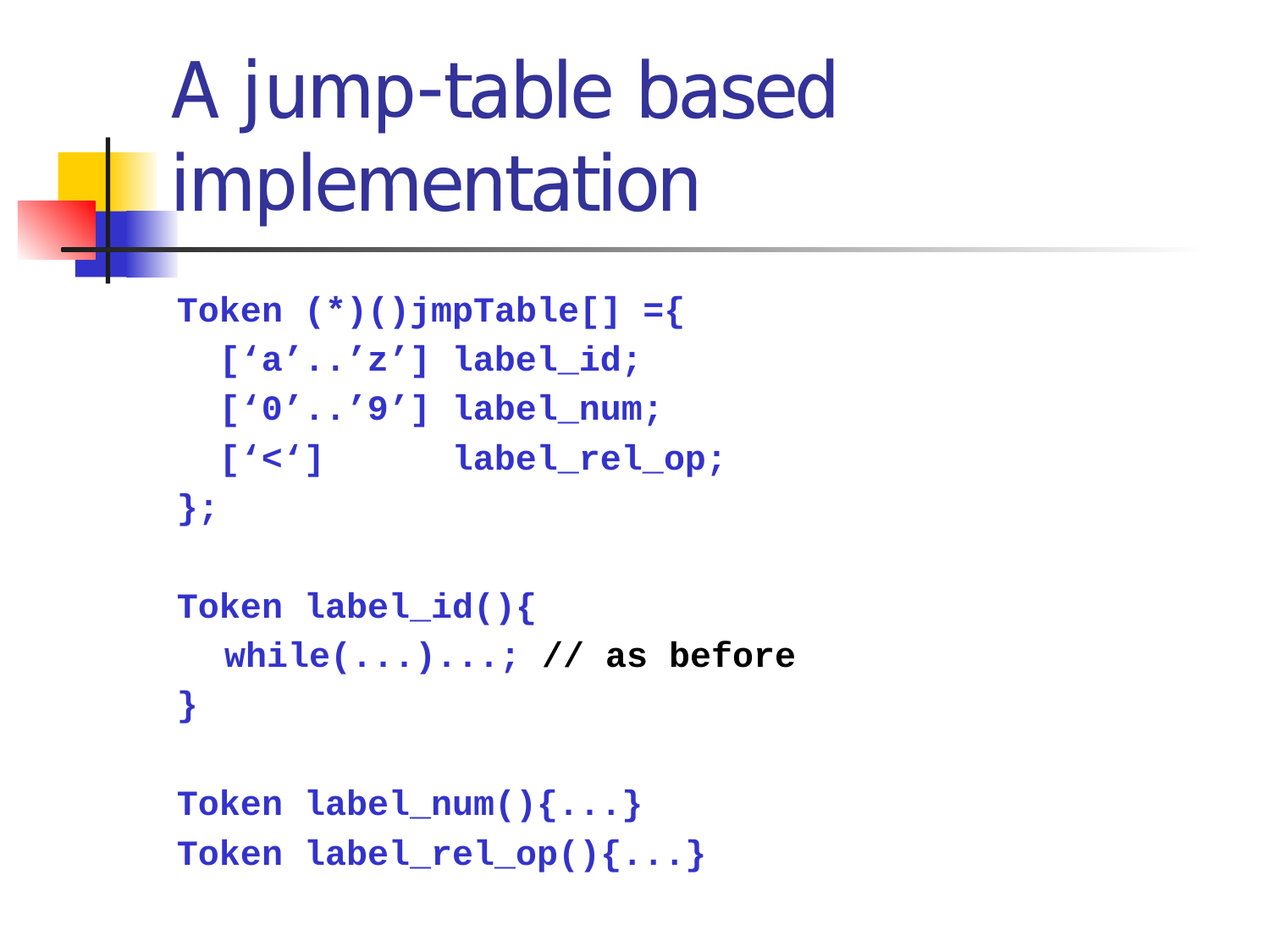

# A jump-table based implementation
Token (*)()jmpTable[] ={
  [‘a’..’z’] label_id;
  [‘0’..’9’] label_num;
  [‘<‘]      label_rel_op;
};

Token label_id(){
	while(...)...; // as before
}

Token label_num(){...}
Token label_rel_op(){...}